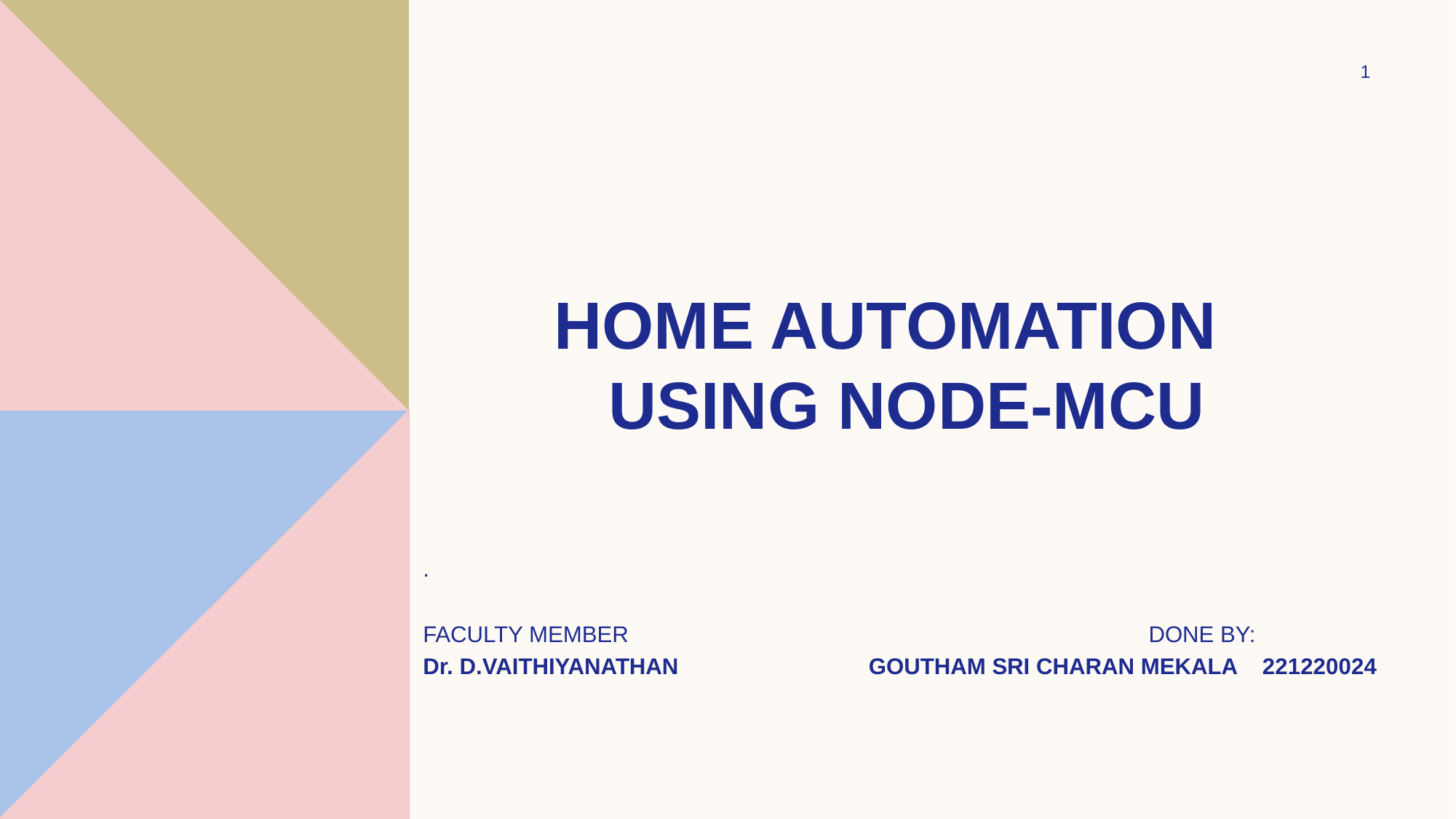

1
# HOME AUTOMATION USING NODE-MCU

.

FACULTY MEMBER                                                                                  DONE BY:
Dr. D.VAITHIYANATHAN                              GOUTHAM SRI CHARAN MEKALA    221220024